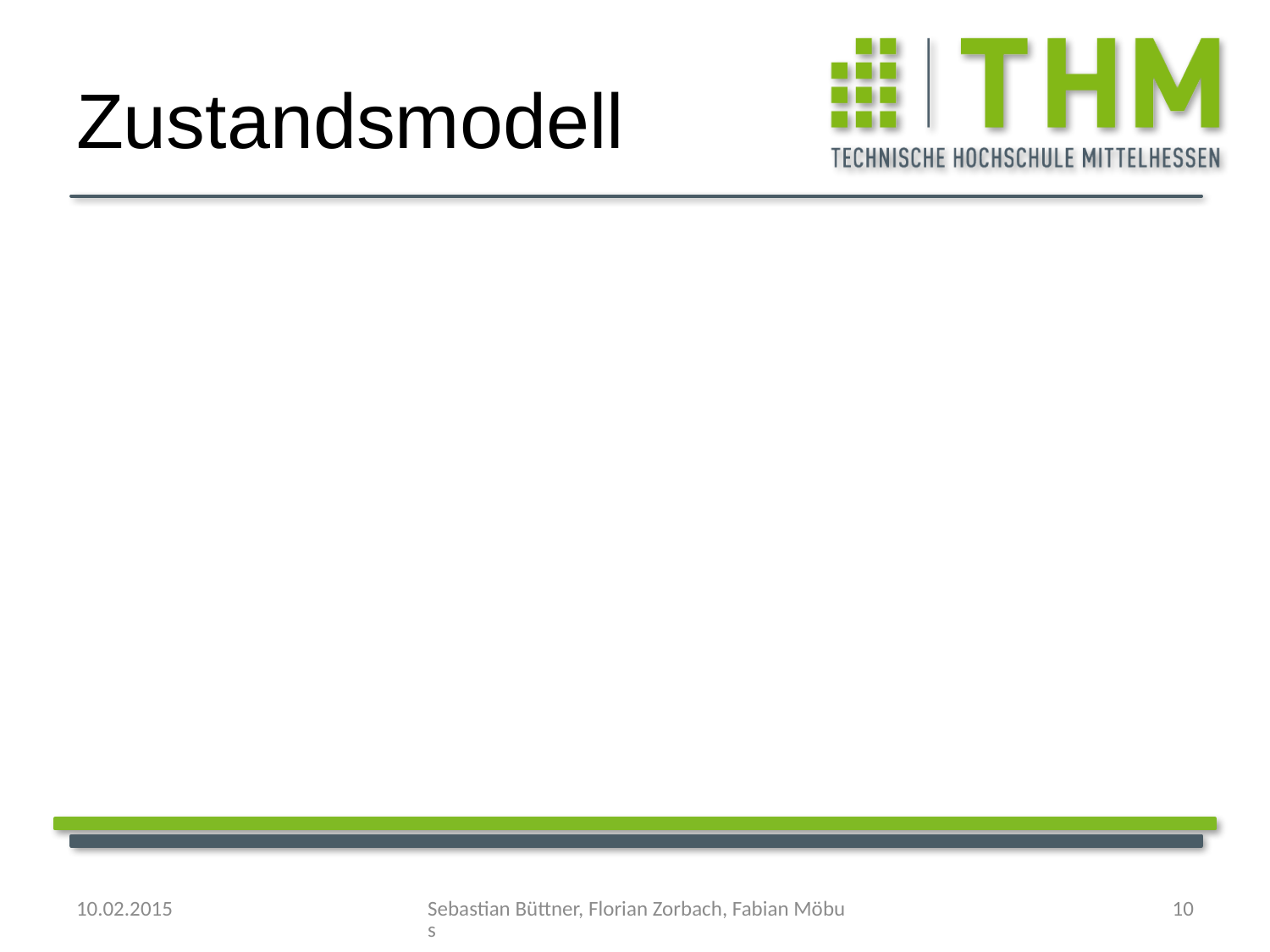

# Zustandsmodell

10.02.2015
Sebastian Büttner, Florian Zorbach, Fabian Möbus
10